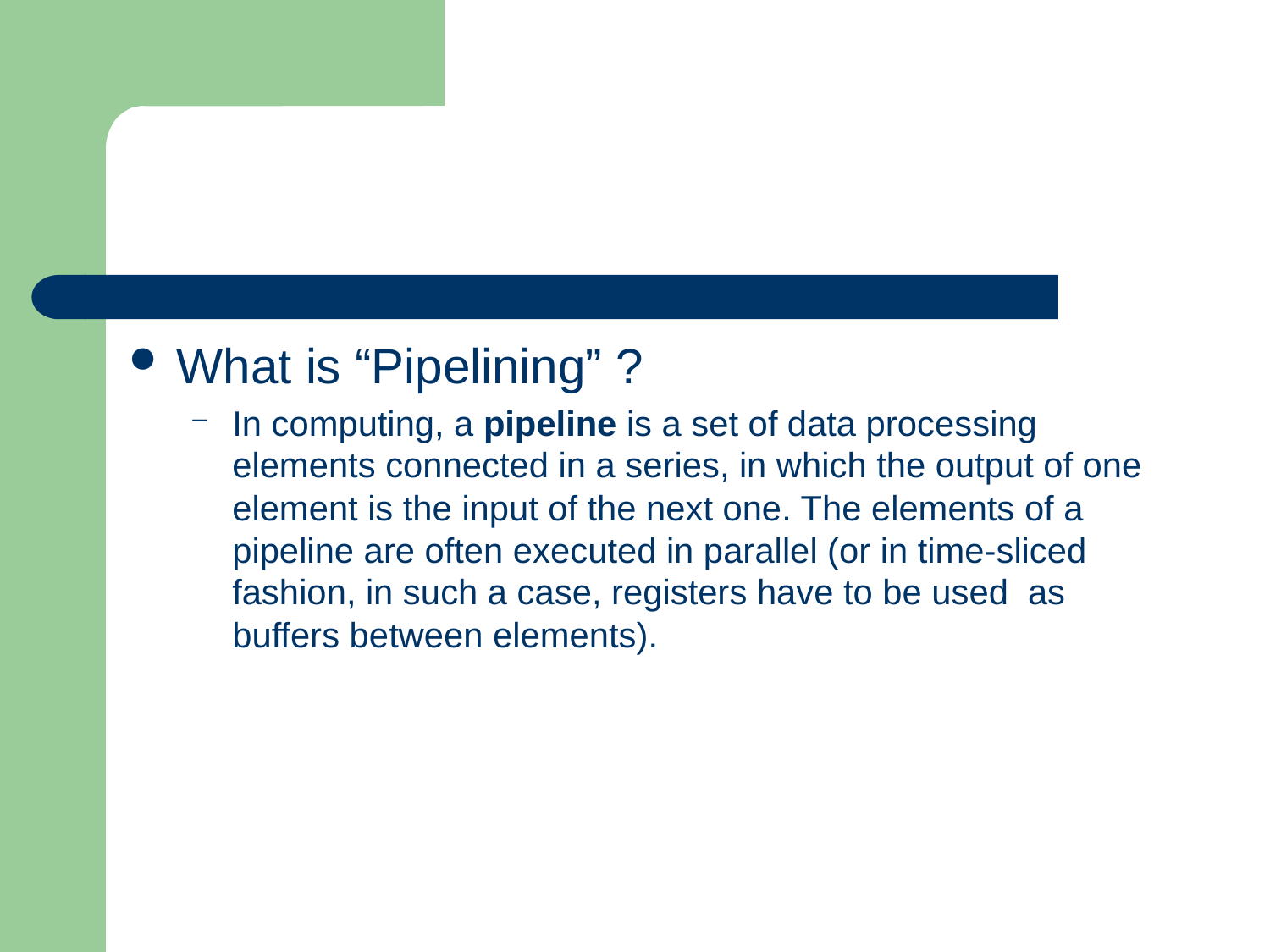

#
What is “Pipelining” ?
In computing, a pipeline is a set of data processing elements connected in a series, in which the output of one element is the input of the next one. The elements of a pipeline are often executed in parallel (or in time-sliced fashion, in such a case, registers have to be used  as buffers between elements).